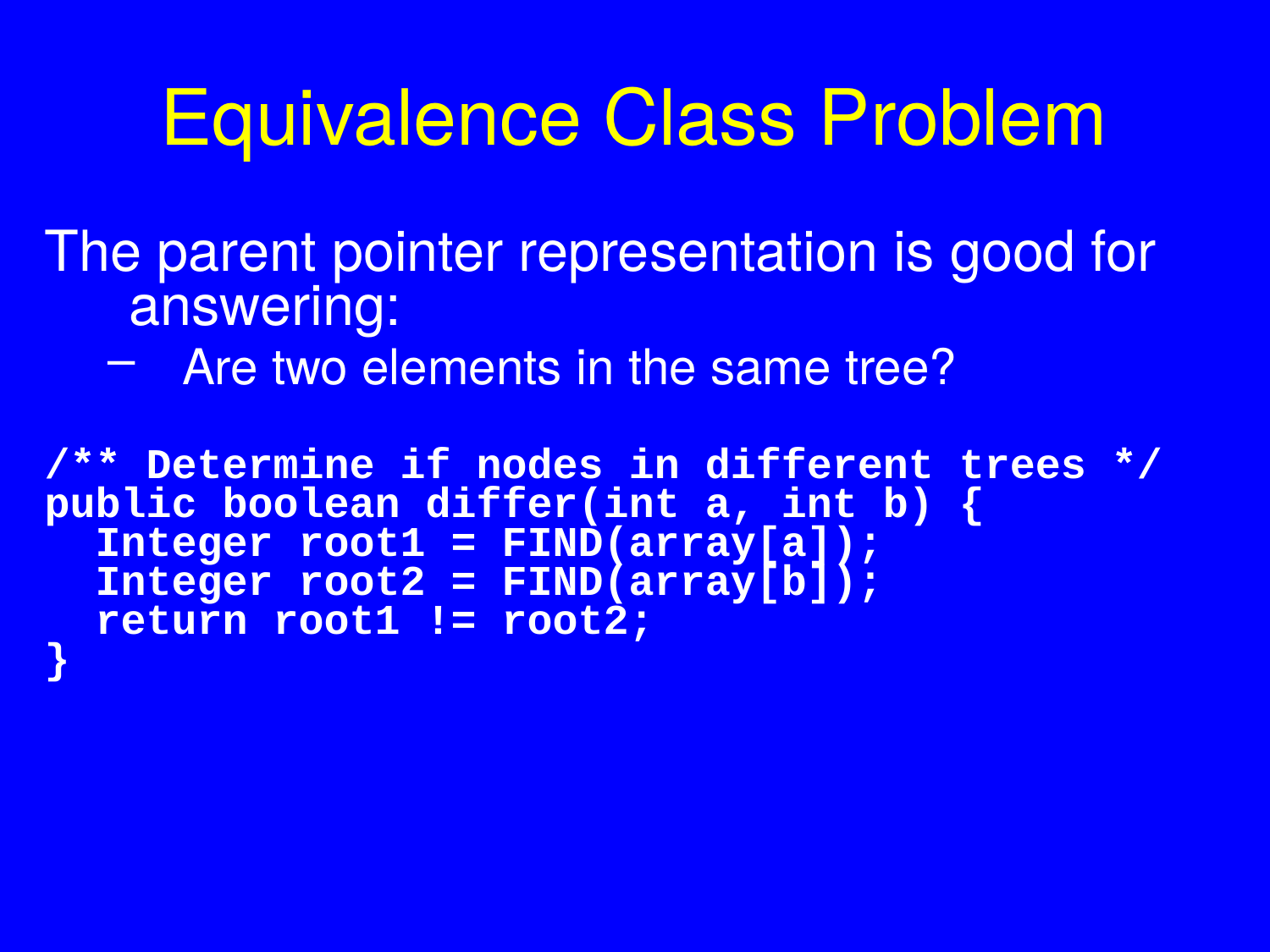

# Equivalence Class Problem
The parent pointer representation is good for answering:
Are two elements in the same tree?

/** Determine if nodes in different trees */
public boolean differ(int a, int b) {
  Integer root1 = FIND(array[a]);
  Integer root2 = FIND(array[b]);
  return root1 != root2;
}